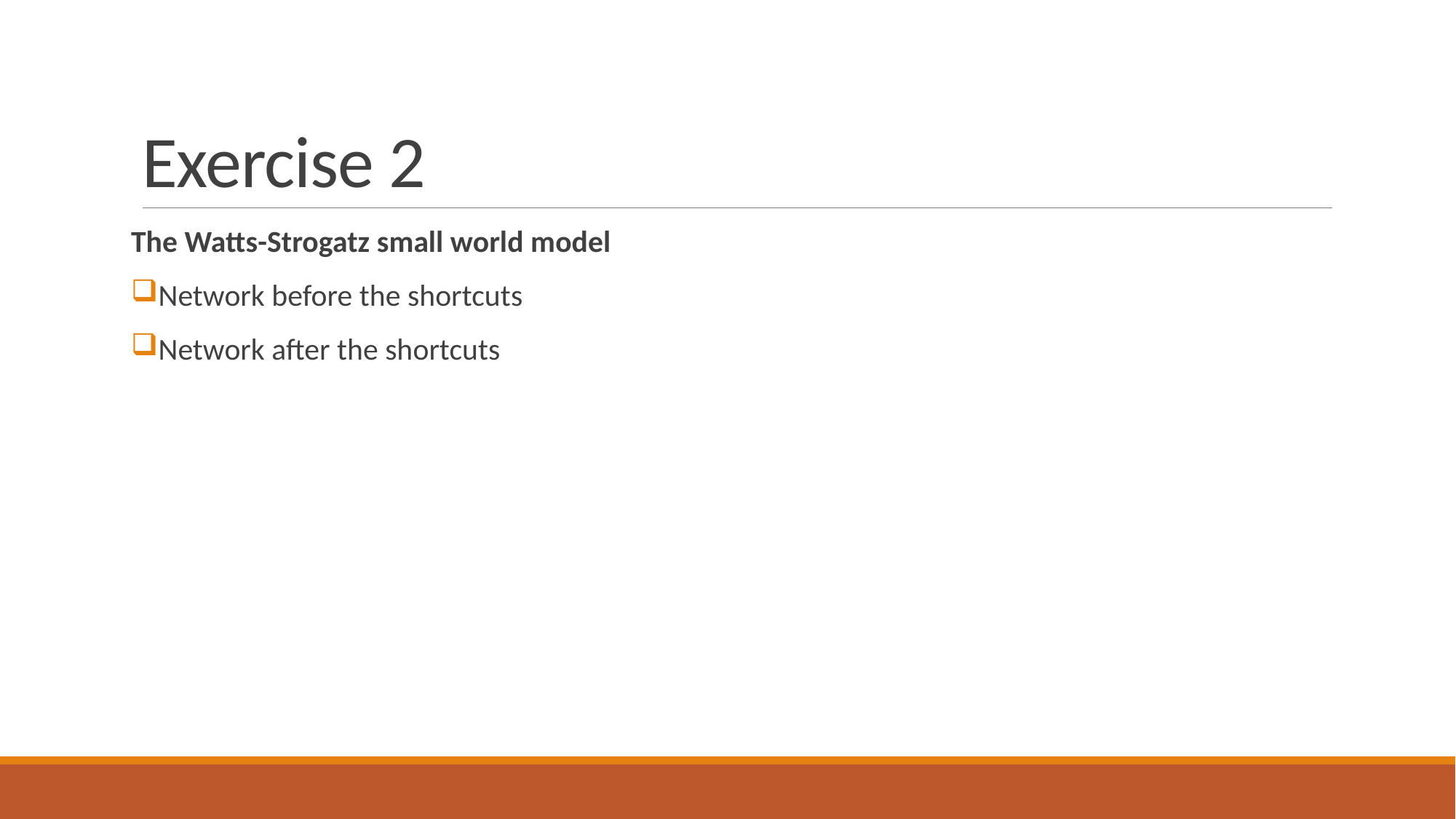

# Exercise 2
The Watts-Strogatz small world model
Network before the shortcuts
Network after the shortcuts